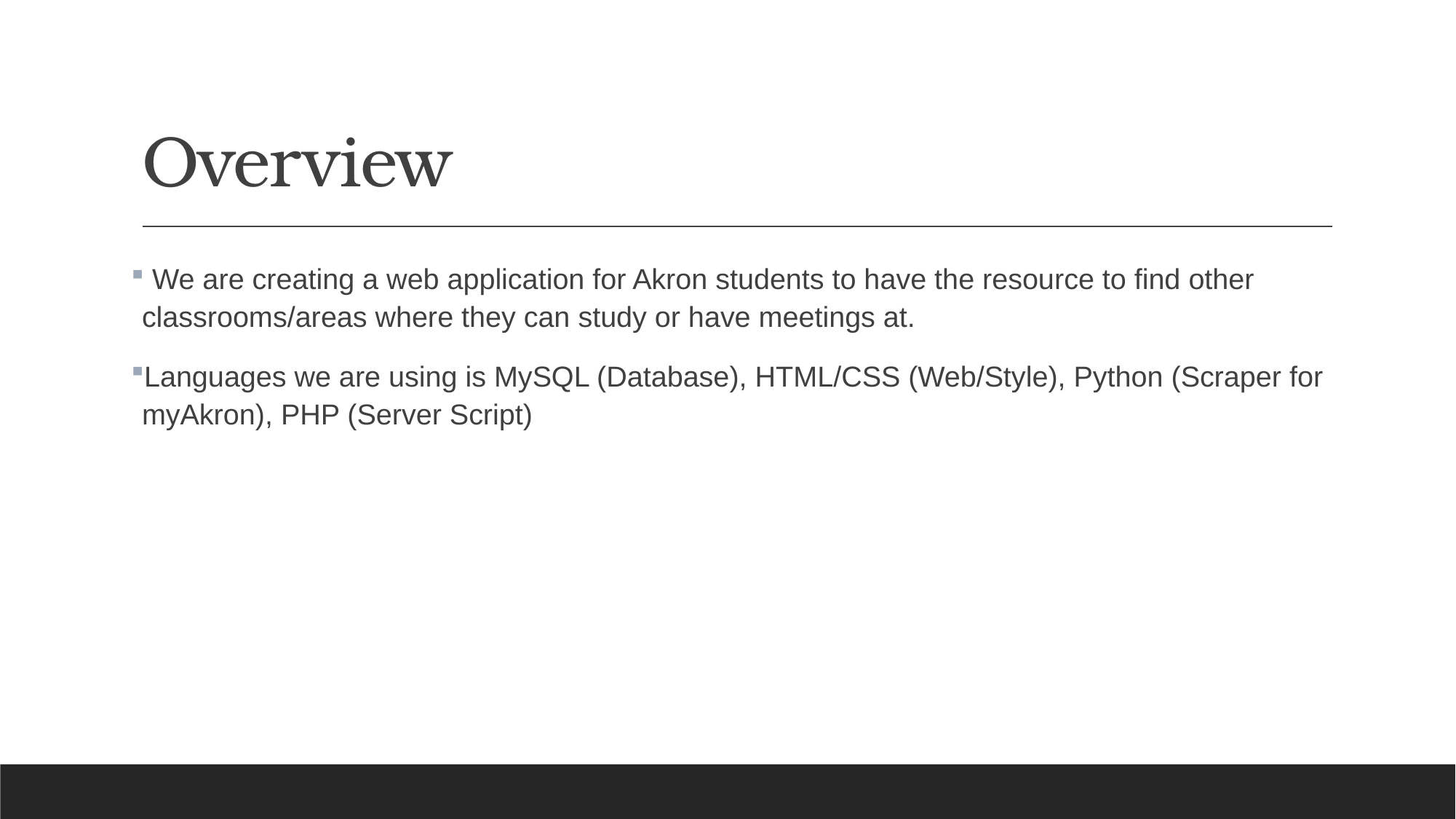

# Overview
 We are creating a web application for Akron students to have the resource to find other classrooms/areas where they can study or have meetings at.
Languages we are using is MySQL (Database), HTML/CSS (Web/Style), Python (Scraper for myAkron), PHP (Server Script)